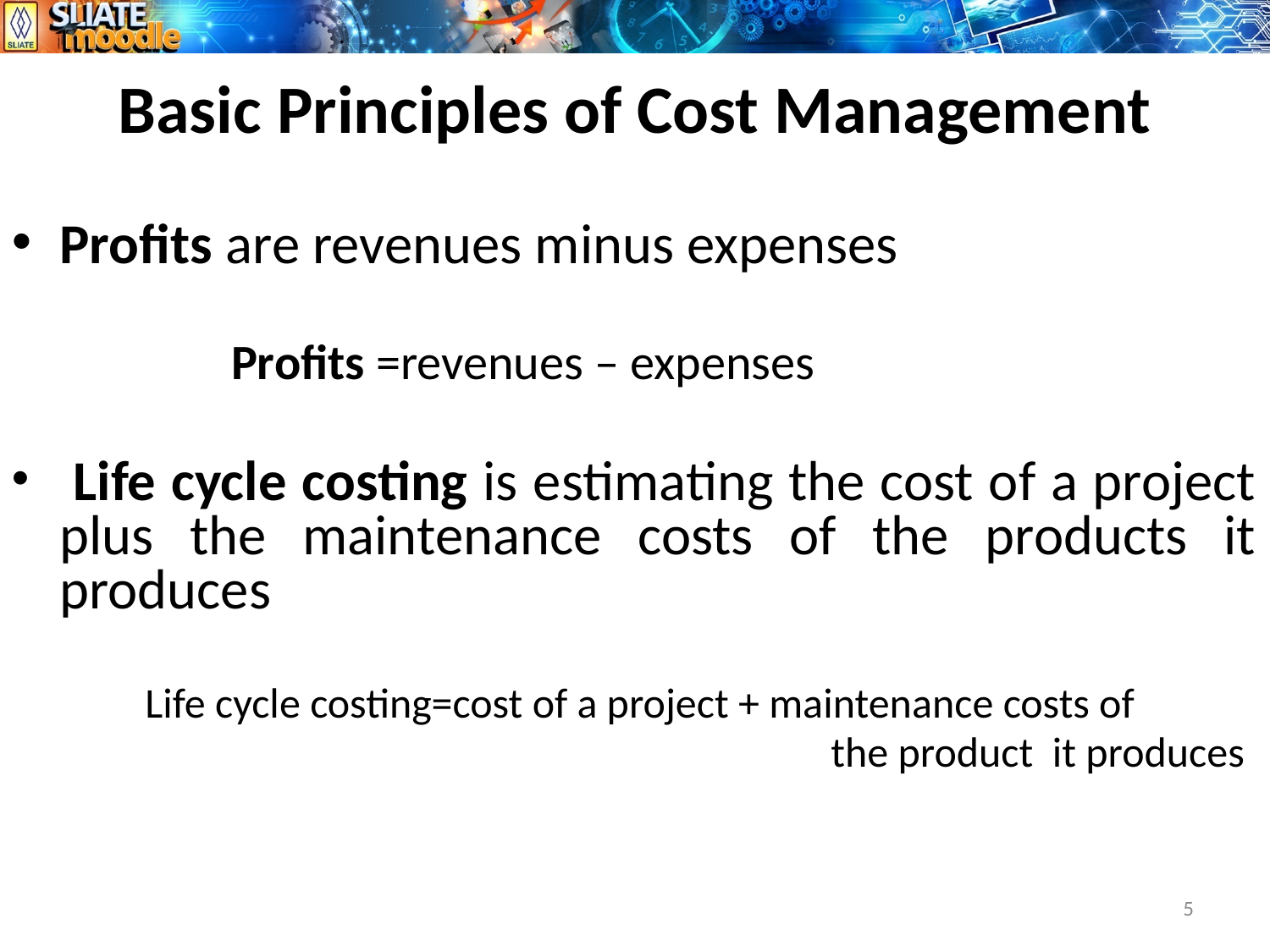

# Basic Principles of Cost Management

Profits are revenues minus expenses

		    Profits =revenues – expenses

 Life cycle costing is estimating the cost of a project plus the maintenance costs of the products it produces

              Life cycle costing=cost of a project + maintenance costs of
							 the product  it produces

5